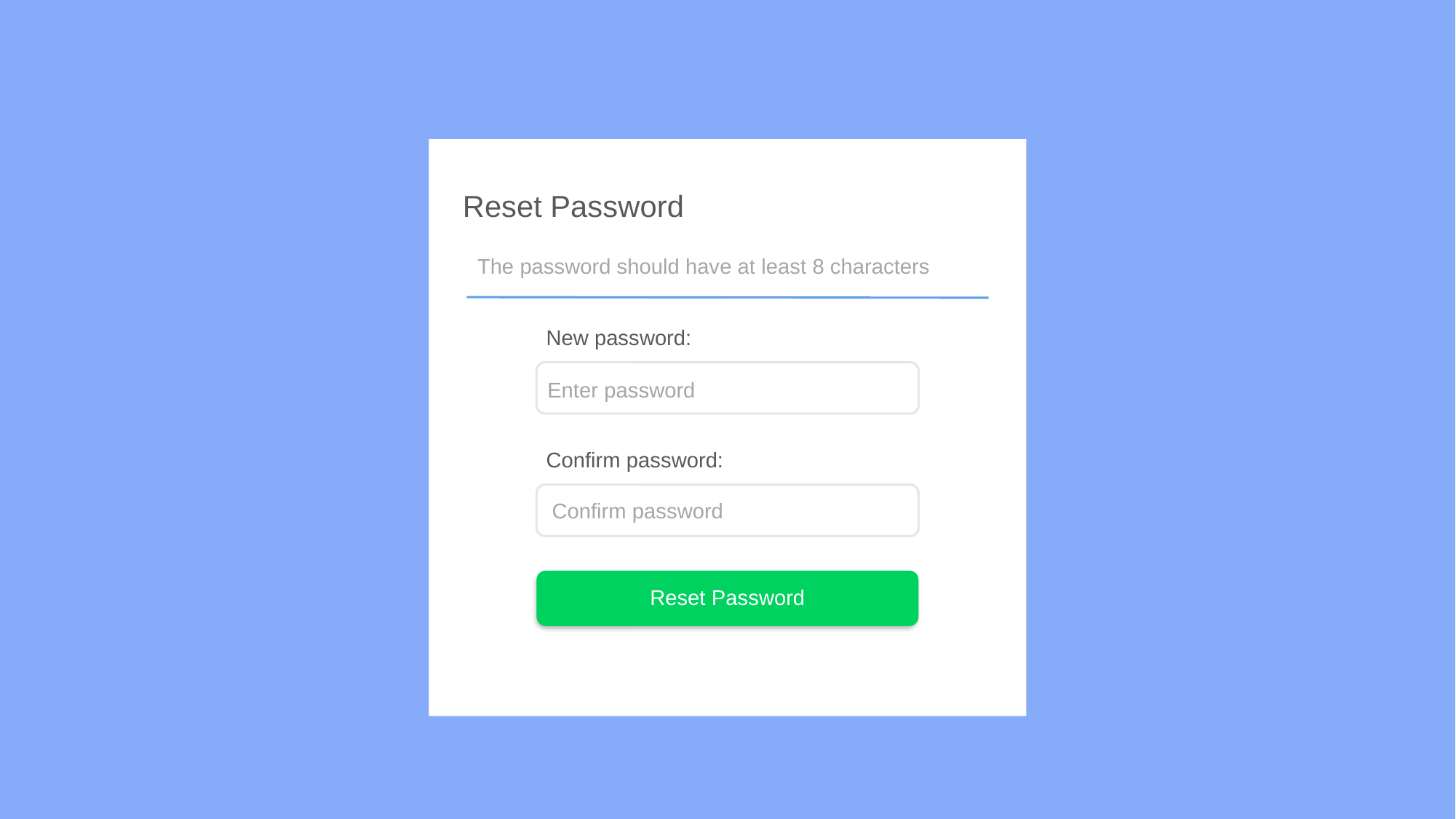

Reset Password
The password should have at least 8 characters
New password:

Enter password
Confirm password:

Confirm password

Reset Password